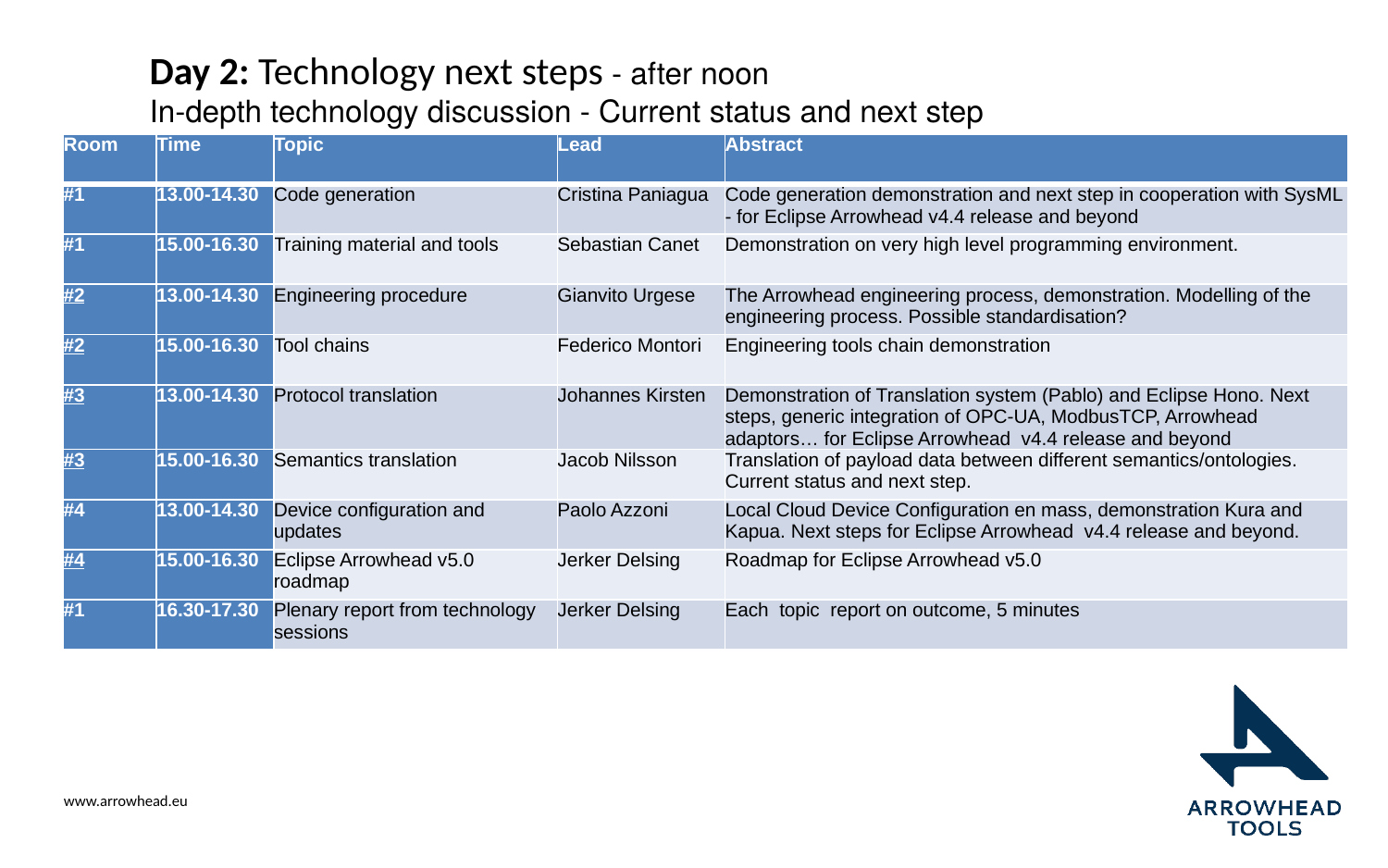

# Day 2: Technology next steps - after noon In-depth technology discussion - Current status and next step
| Room | Time | Topic | Lead | Abstract |
| --- | --- | --- | --- | --- |
| #1 | 13.00-14.30 | Code generation | Cristina Paniagua | Code generation demonstration and next step in cooperation with SysML - for Eclipse Arrowhead v4.4 release and beyond |
| #1 | 15.00-16.30 | Training material and tools | Sebastian Canet | Demonstration on very high level programming environment. |
| #2 | 13.00-14.30 | Engineering procedure | Gianvito Urgese | The Arrowhead engineering process, demonstration. Modelling of the engineering process. Possible standardisation? |
| #2 | 15.00-16.30 | Tool chains | Federico Montori | Engineering tools chain demonstration |
| #3 | 13.00-14.30 | Protocol translation | Johannes Kirsten | Demonstration of Translation system (Pablo) and Eclipse Hono. Next steps, generic integration of OPC-UA, ModbusTCP, Arrowhead adaptors… for Eclipse Arrowhead v4.4 release and beyond |
| #3 | 15.00-16.30 | Semantics translation | Jacob Nilsson | Translation of payload data between different semantics/ontologies. Current status and next step. |
| #4 | 13.00-14.30 | Device configuration and updates | Paolo Azzoni | Local Cloud Device Configuration en mass, demonstration Kura and Kapua. Next steps for Eclipse Arrowhead v4.4 release and beyond. |
| #4 | 15.00-16.30 | Eclipse Arrowhead v5.0 roadmap | Jerker Delsing | Roadmap for Eclipse Arrowhead v5.0 |
| #1 | 16.30-17.30 | Plenary report from technology sessions | Jerker Delsing | Each topic report on outcome, 5 minutes |